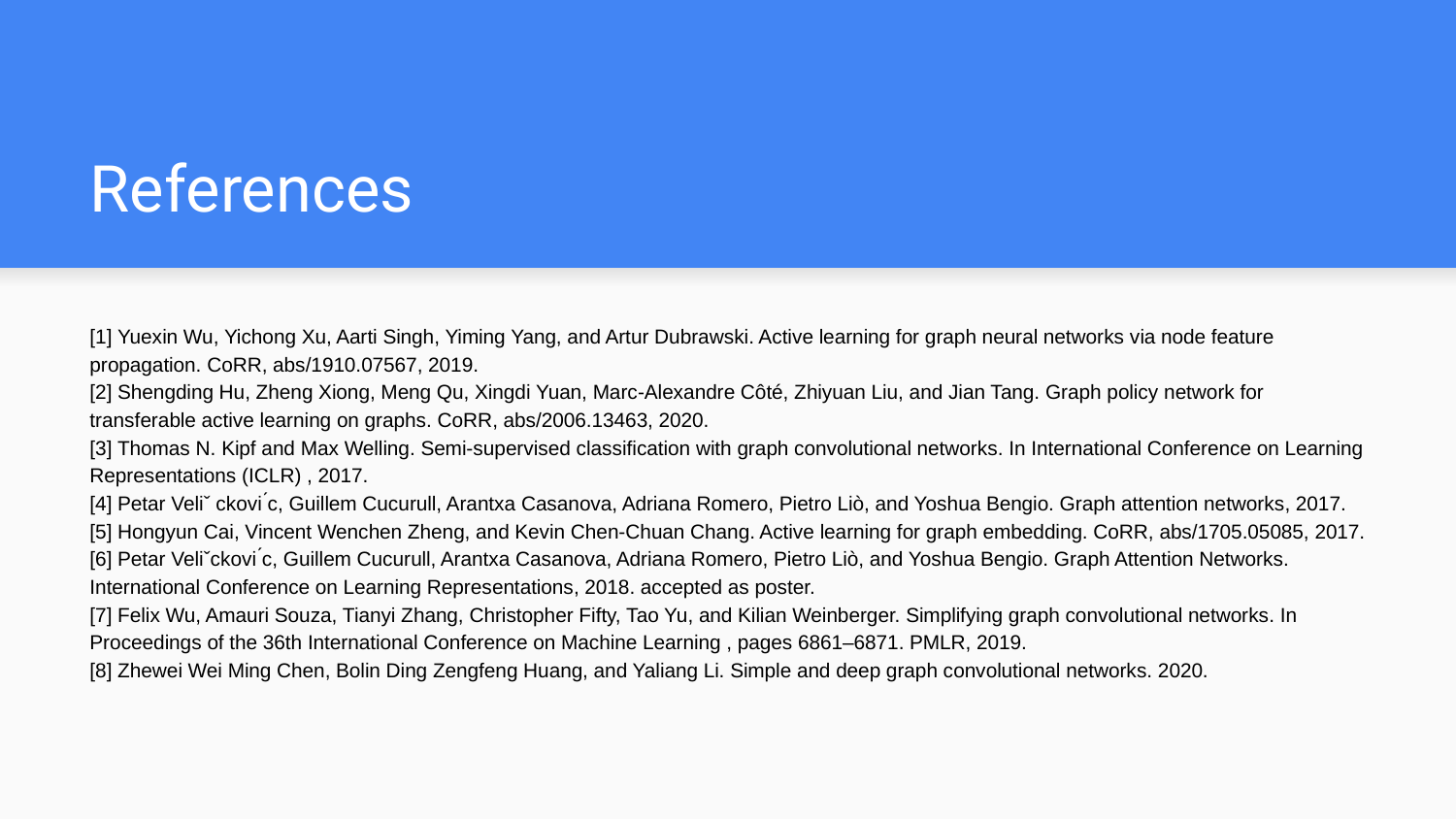

# References
[1] Yuexin Wu, Yichong Xu, Aarti Singh, Yiming Yang, and Artur Dubrawski. Active learning for graph neural networks via node feature propagation. CoRR, abs/1910.07567, 2019.
[2] Shengding Hu, Zheng Xiong, Meng Qu, Xingdi Yuan, Marc-Alexandre Côté, Zhiyuan Liu, and Jian Tang. Graph policy network for transferable active learning on graphs. CoRR, abs/2006.13463, 2020.
[3] Thomas N. Kipf and Max Welling. Semi-supervised classification with graph convolutional networks. In International Conference on Learning Representations (ICLR) , 2017.
[4] Petar Veliˇ ckovi ́c, Guillem Cucurull, Arantxa Casanova, Adriana Romero, Pietro Liò, and Yoshua Bengio. Graph attention networks, 2017.
[5] Hongyun Cai, Vincent Wenchen Zheng, and Kevin Chen-Chuan Chang. Active learning for graph embedding. CoRR, abs/1705.05085, 2017.
[6] Petar Veliˇckovi ́c, Guillem Cucurull, Arantxa Casanova, Adriana Romero, Pietro Liò, and Yoshua Bengio. Graph Attention Networks.
International Conference on Learning Representations, 2018. accepted as poster.
[7] Felix Wu, Amauri Souza, Tianyi Zhang, Christopher Fifty, Tao Yu, and Kilian Weinberger. Simplifying graph convolutional networks. In Proceedings of the 36th International Conference on Machine Learning , pages 6861–6871. PMLR, 2019.
[8] Zhewei Wei Ming Chen, Bolin Ding Zengfeng Huang, and Yaliang Li. Simple and deep graph convolutional networks. 2020.